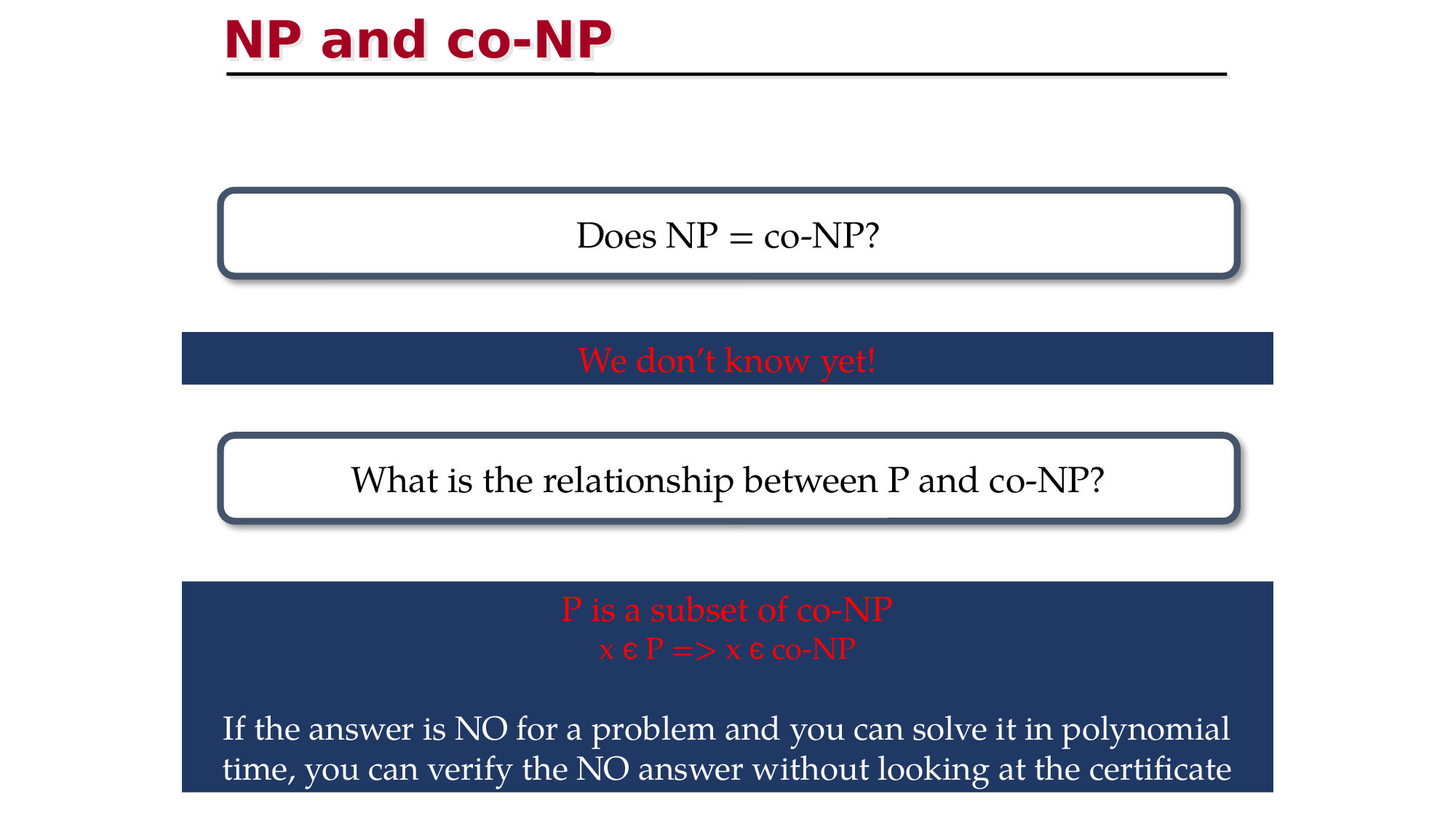

NP and co-NP

Does NP = co-NP?
We don’t know yet!
What is the relationship between P and co-NP?
P is a subset of co-NP
x є P => x є co-NP

If the answer is NO for a problem and you can solve it in polynomial time, you can verify the NO answer without looking at the certificate